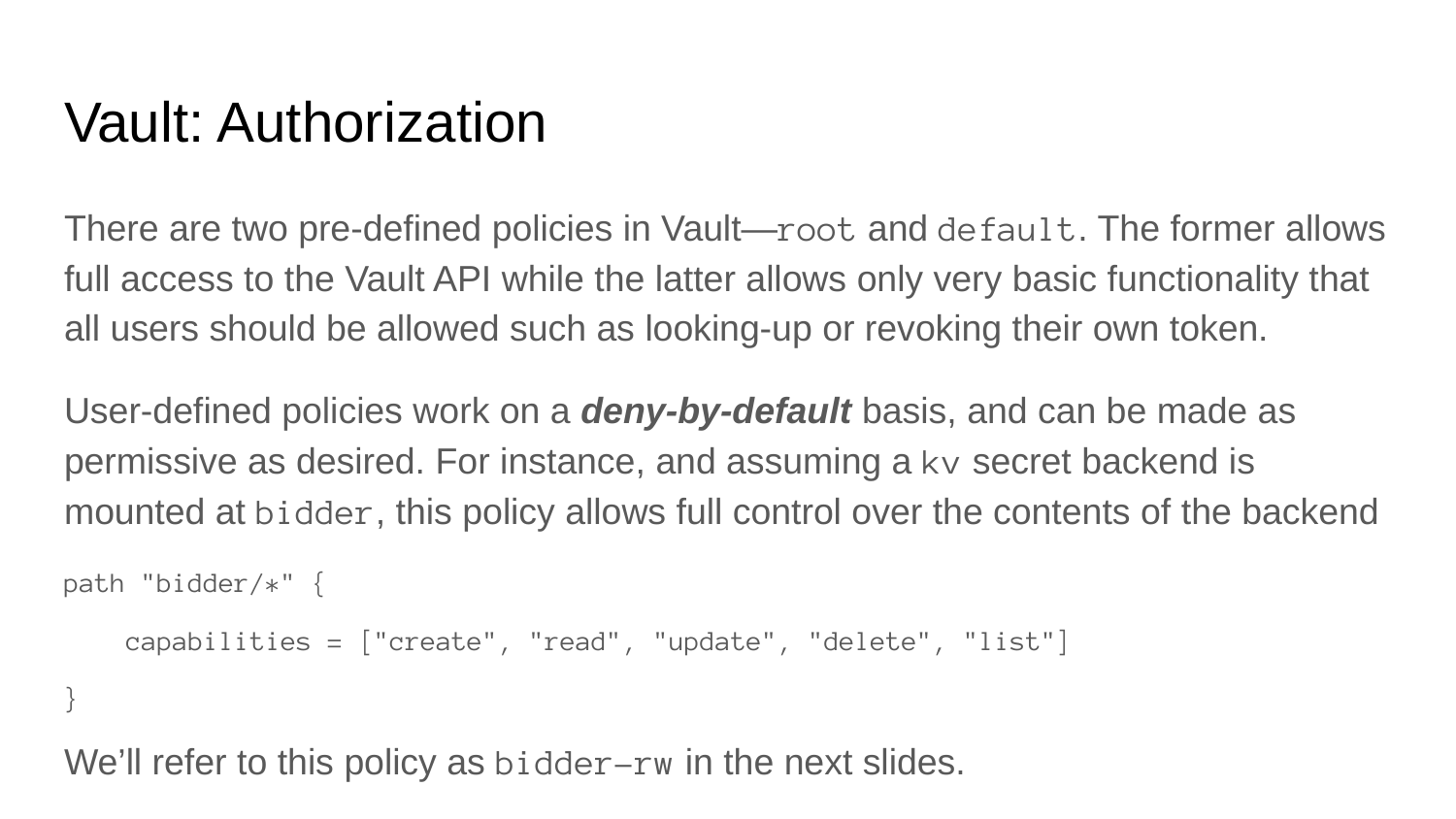

# Vault: Authorization
There are two pre-defined policies in Vault—root and default. The former allows full access to the Vault API while the latter allows only very basic functionality that all users should be allowed such as looking-up or revoking their own token.
User-defined policies work on a deny-by-default basis, and can be made as permissive as desired. For instance, and assuming a kv secret backend is mounted at bidder, this policy allows full control over the contents of the backend
path "bidder/*" {
    capabilities = ["create", "read", "update", "delete", "list"]
}
We’ll refer to this policy as bidder-rw in the next slides.